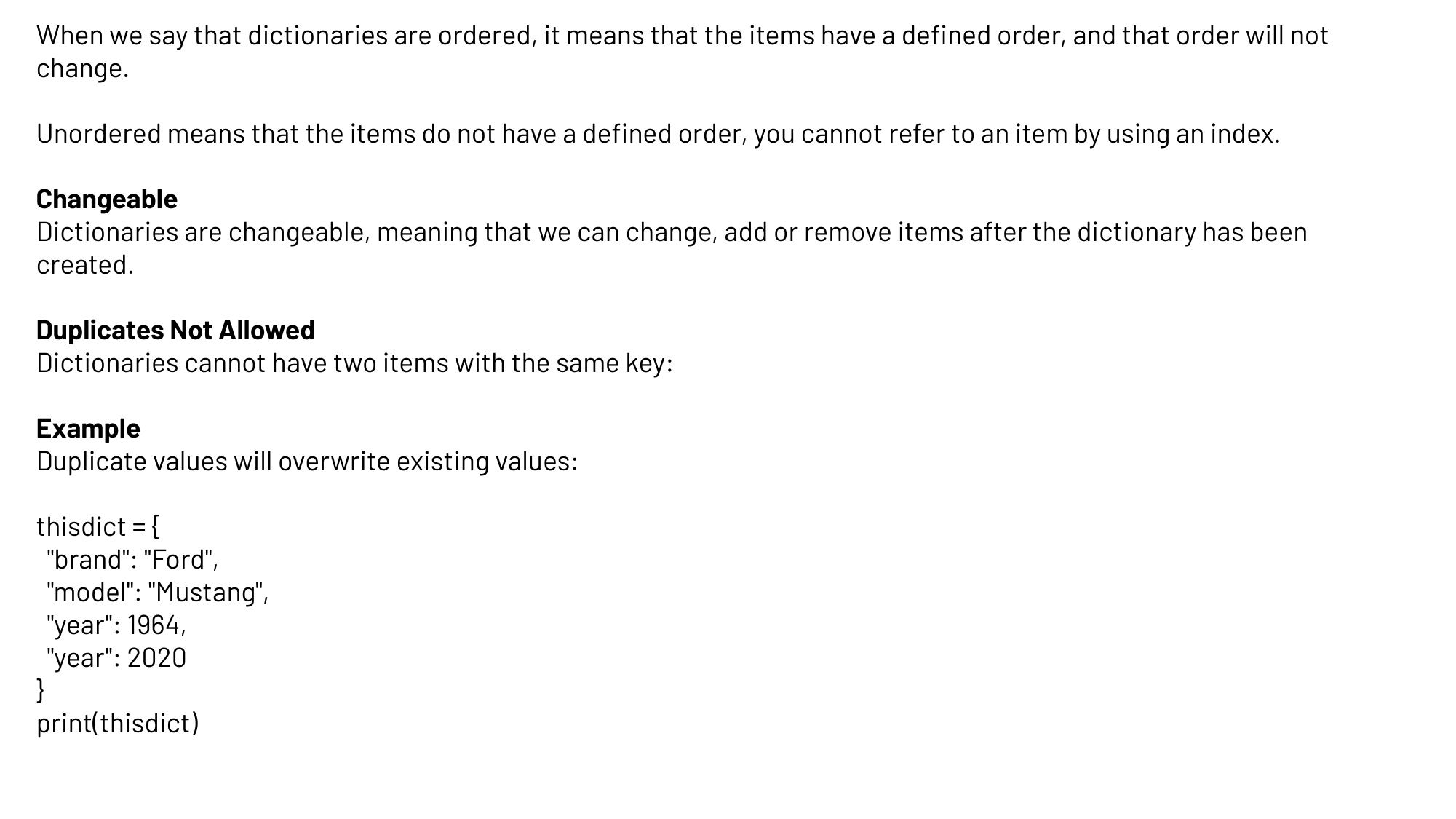

When we say that dictionaries are ordered, it means that the items have a defined order, and that order will not change.

Unordered means that the items do not have a defined order, you cannot refer to an item by using an index.

Changeable
Dictionaries are changeable, meaning that we can change, add or remove items after the dictionary has been created.

Duplicates Not Allowed
Dictionaries cannot have two items with the same key:

Example
Duplicate values will overwrite existing values:

thisdict = {
  "brand": "Ford",
  "model": "Mustang",
  "year": 1964,
  "year": 2020
}
print(thisdict)